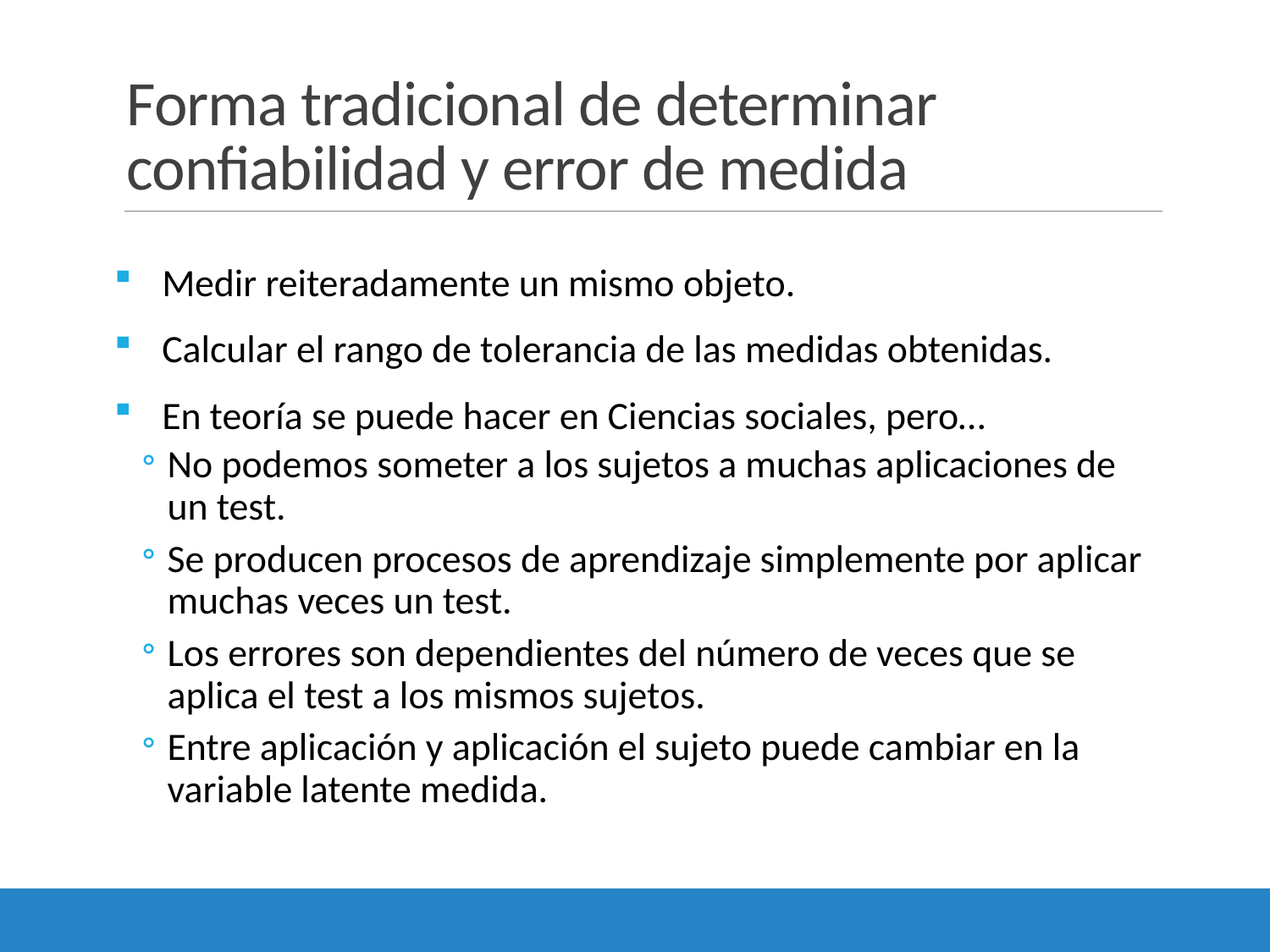

# Forma tradicional de determinar confiabilidad y error de medida
Medir reiteradamente un mismo objeto.
Calcular el rango de tolerancia de las medidas obtenidas.
En teoría se puede hacer en Ciencias sociales, pero…
No podemos someter a los sujetos a muchas aplicaciones de un test.
Se producen procesos de aprendizaje simplemente por aplicar muchas veces un test.
Los errores son dependientes del número de veces que se aplica el test a los mismos sujetos.
Entre aplicación y aplicación el sujeto puede cambiar en la variable latente medida.